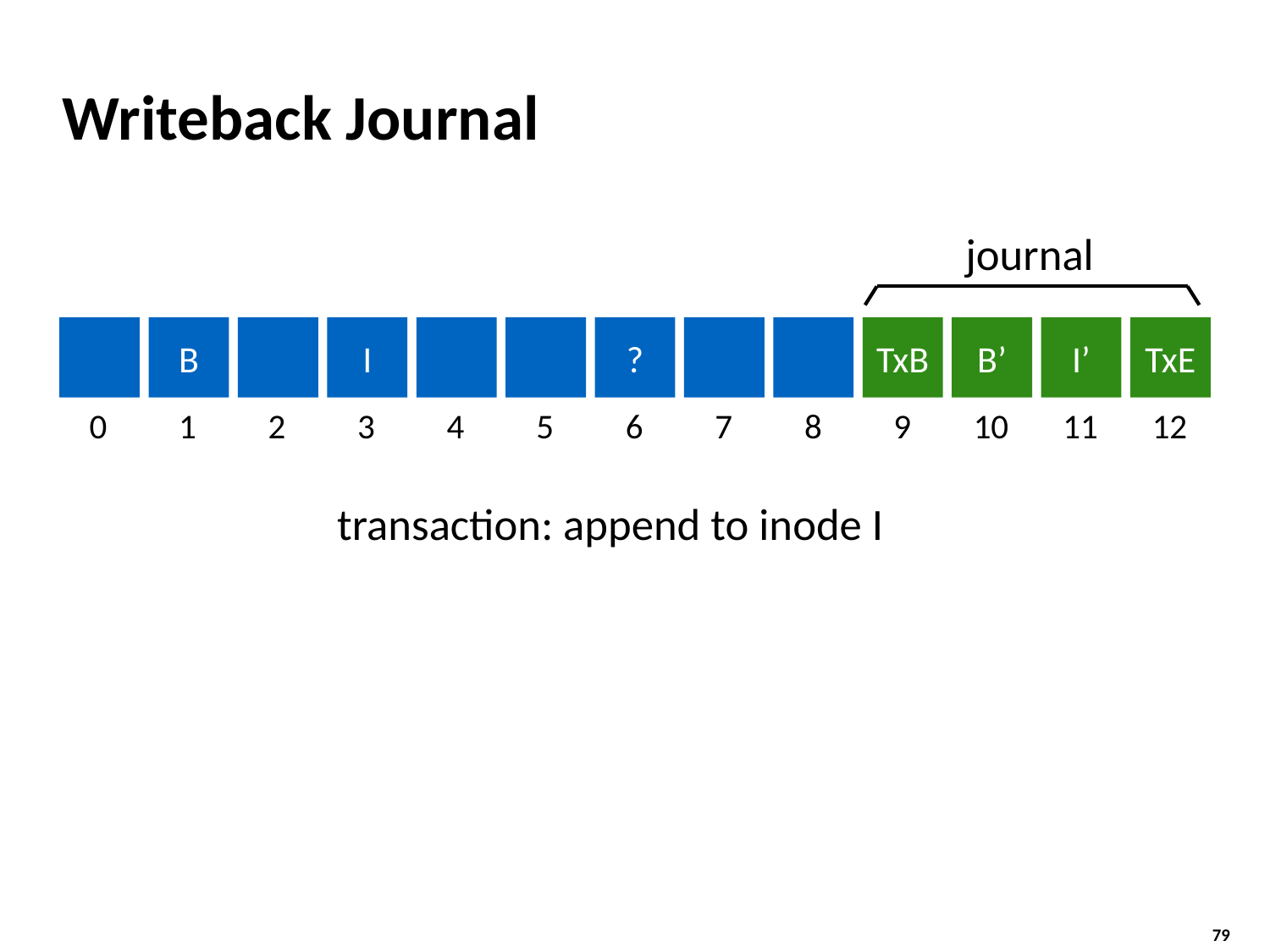

# Writeback Journal
journal

B

I

?

TxB
B’
I’
TxE
0
1
2
3
4
5
6
7
8
9
10
11
12
transaction: append to inode I